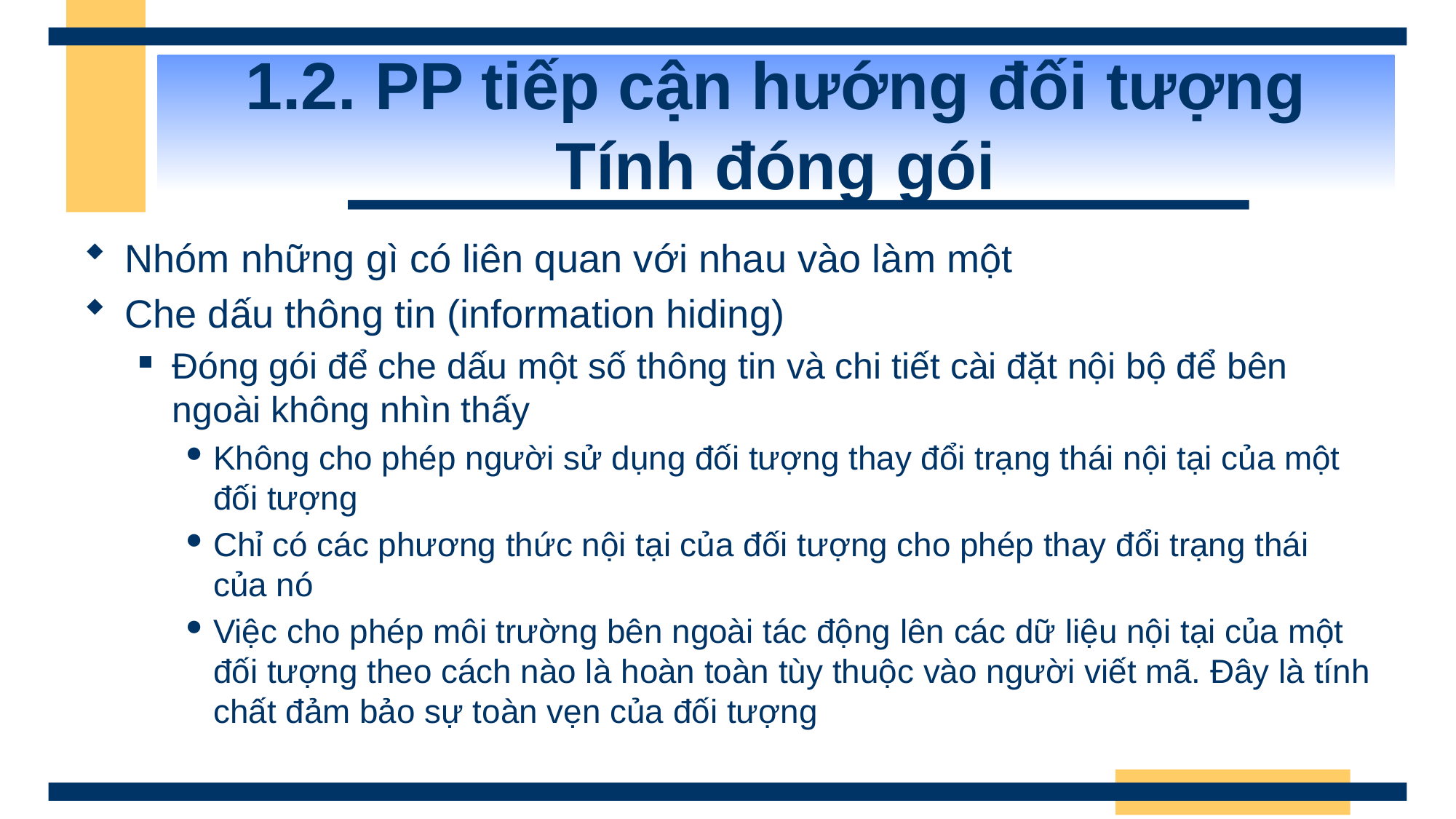

# 1.2. PP tiếp cận hướng đối tượng Tính đóng gói
Nhóm những gì có liên quan với nhau vào làm một
Che dấu thông tin (information hiding)
Đóng gói để che dấu một số thông tin và chi tiết cài đặt nội bộ để bên ngoài không nhìn thấy
Không cho phép người sử dụng đối tượng thay đổi trạng thái nội tại của một đối tượng
Chỉ có các phương thức nội tại của đối tượng cho phép thay đổi trạng thái của nó
Việc cho phép môi trường bên ngoài tác động lên các dữ liệu nội tại của một đối tượng theo cách nào là hoàn toàn tùy thuộc vào người viết mã. Đây là tính chất đảm bảo sự toàn vẹn của đối tượng